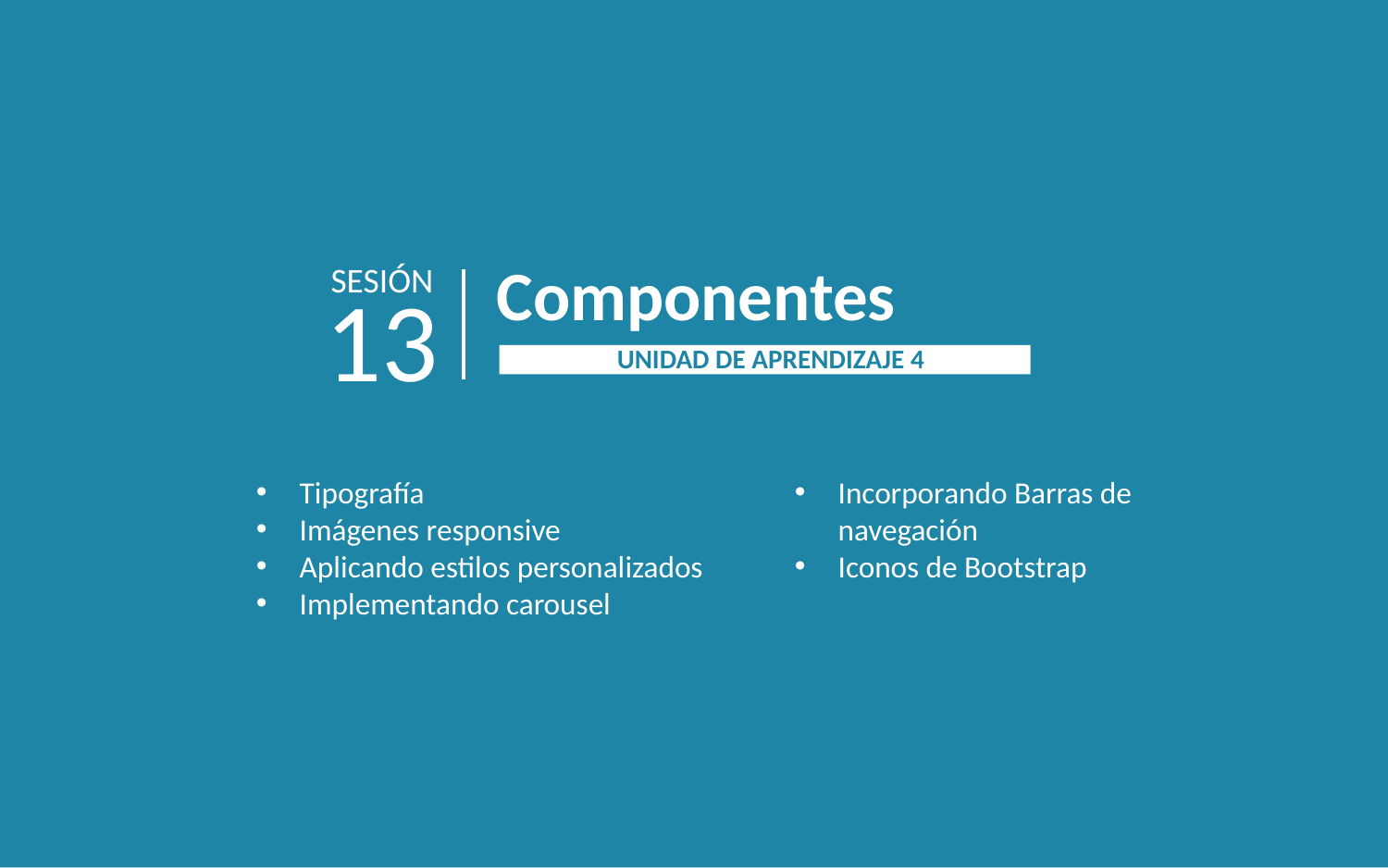

SESIÓN
Componentes
13
  UNIDAD DE APRENDIZAJE 4
Tipografía
Imágenes responsive
Aplicando estilos personalizados
Implementando carousel
Incorporando Barras de navegación
Iconos de Bootstrap